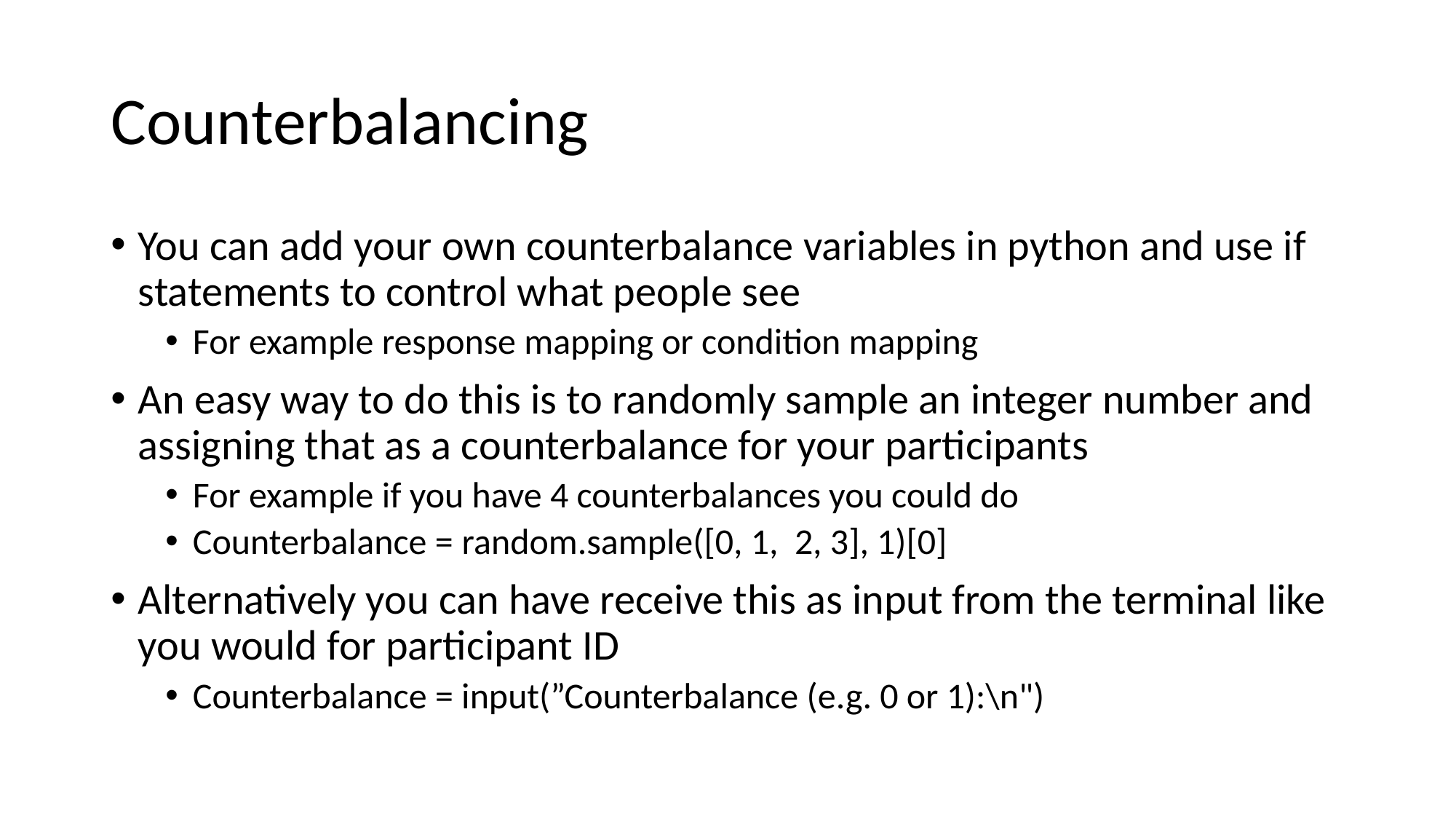

# Counterbalancing
You can add your own counterbalance variables in python and use if statements to control what people see
For example response mapping or condition mapping
An easy way to do this is to randomly sample an integer number and assigning that as a counterbalance for your participants
For example if you have 4 counterbalances you could do
Counterbalance = random.sample([0, 1,  2, 3], 1)[0]
Alternatively you can have receive this as input from the terminal like you would for participant ID
Counterbalance = input(”Counterbalance (e.g. 0 or 1):\n")